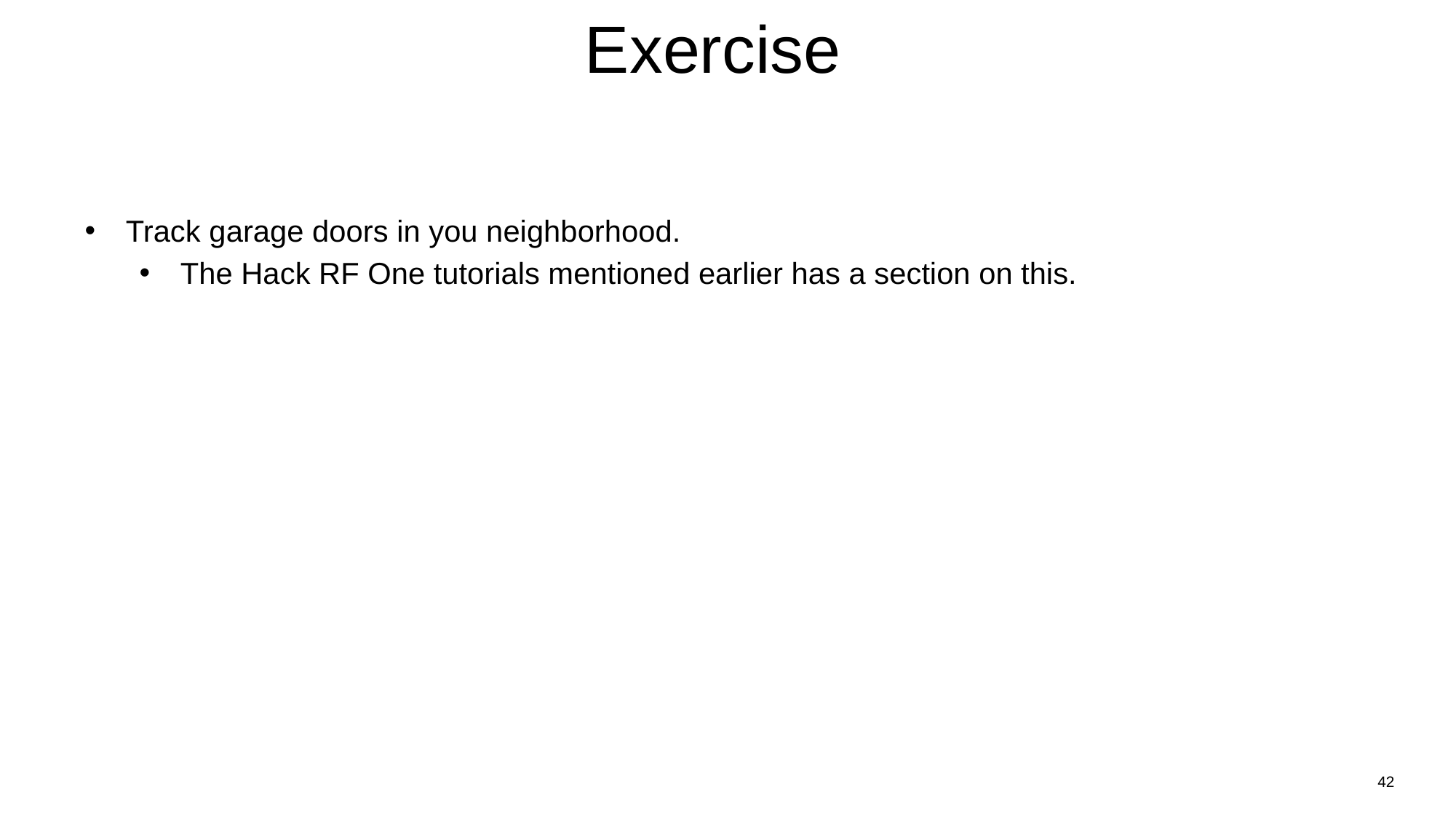

# Exercise
Track garage doors in you neighborhood.
The Hack RF One tutorials mentioned earlier has a section on this.
42